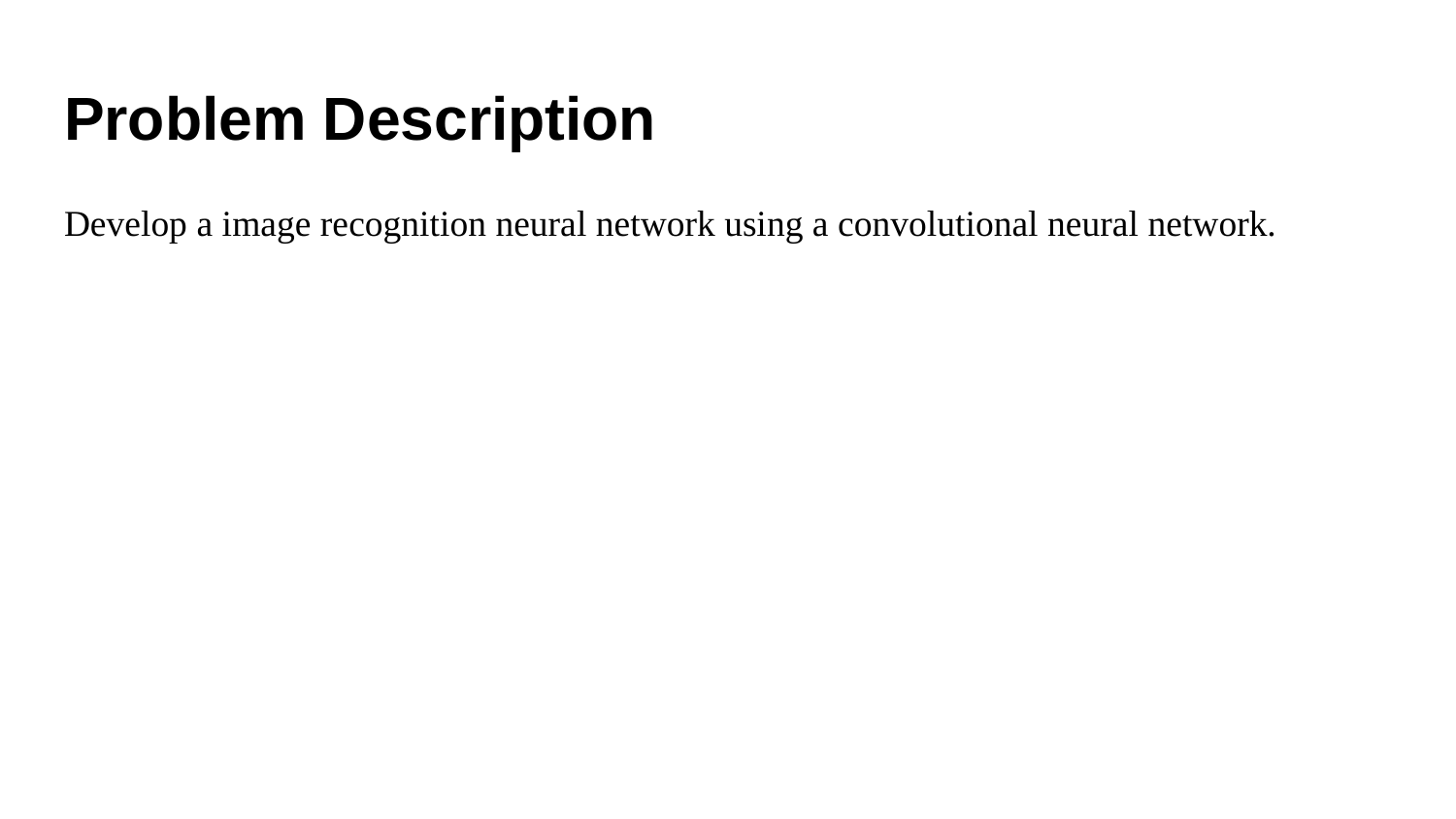

# Problem Description
Develop a image recognition neural network using a convolutional neural network.